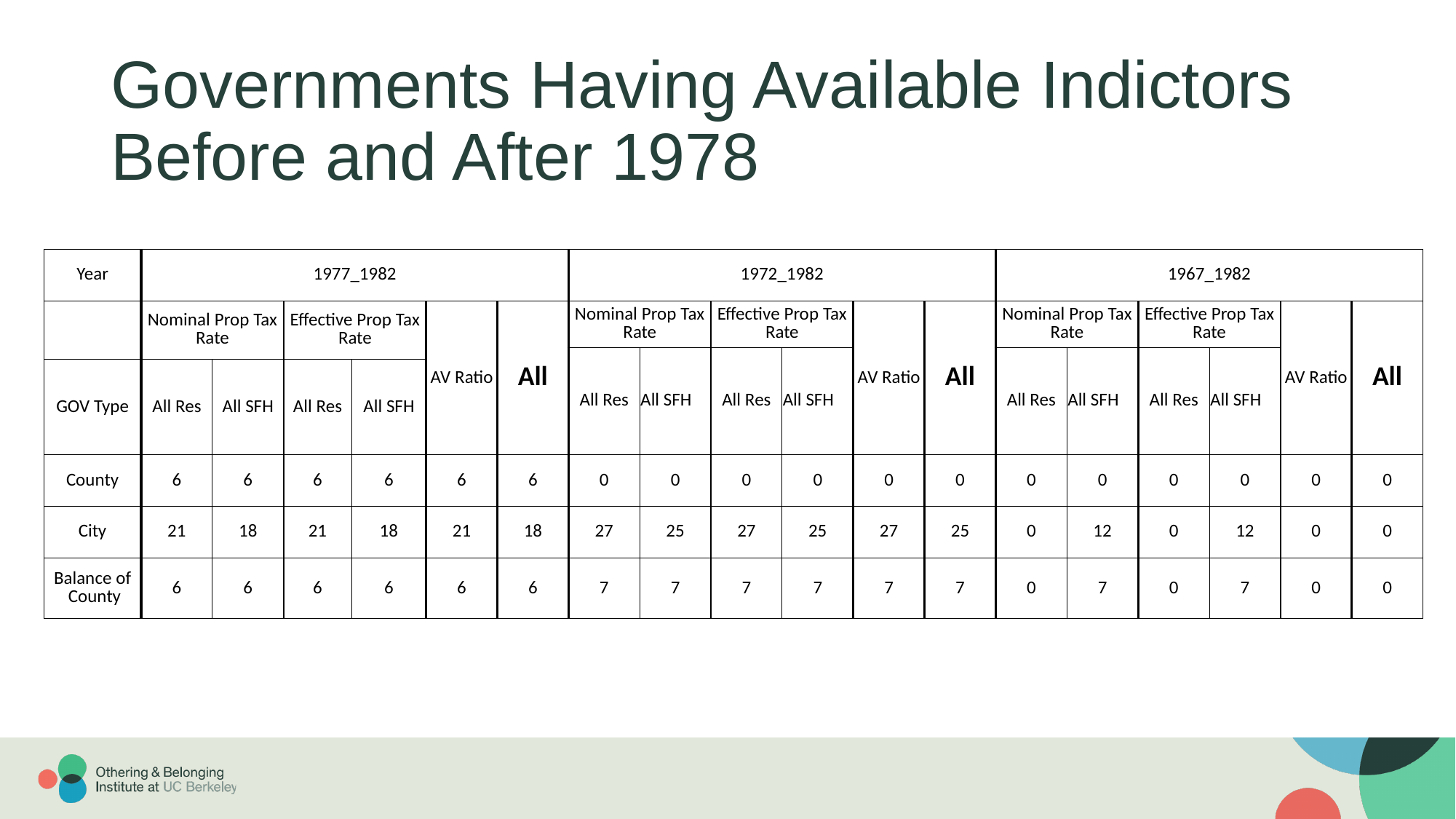

# Governments Having Available Indictors Before and After 1978
| Year | 1977\_1982 |  |  |  |  |  | 1972\_1982 |  |  |  |  |  | 1967\_1982 |  |  |  |  |  |
| --- | --- | --- | --- | --- | --- | --- | --- | --- | --- | --- | --- | --- | --- | --- | --- | --- | --- | --- |
|  | Nominal Prop Tax Rate |  | Effective Prop Tax Rate |  | AV Ratio | All | Nominal Prop Tax Rate |  | Effective Prop Tax Rate |  | AV Ratio | All | Nominal Prop Tax Rate |  | Effective Prop Tax Rate |  | AV Ratio | All |
|  |  |  |  |  |  |  | All Res | All SFH | All Res | All SFH |  |  | All Res | All SFH | All Res | All SFH |  |  |
| GOV Type | All Res | All SFH | All Res | All SFH |  |  | All Residential | All SFH | All Residential | All SFH |  |  | All Residential | All SFH | All Residential | All SFH |  |  |
| County | 6 | 6 | 6 | 6 | 6 | 6 | 0 | 0 | 0 | 0 | 0 | 0 | 0 | 0 | 0 | 0 | 0 | 0 |
| City | 21 | 18 | 21 | 18 | 21 | 18 | 27 | 25 | 27 | 25 | 27 | 25 | 0 | 12 | 0 | 12 | 0 | 0 |
| Balance of County | 6 | 6 | 6 | 6 | 6 | 6 | 7 | 7 | 7 | 7 | 7 | 7 | 0 | 7 | 0 | 7 | 0 | 0 |